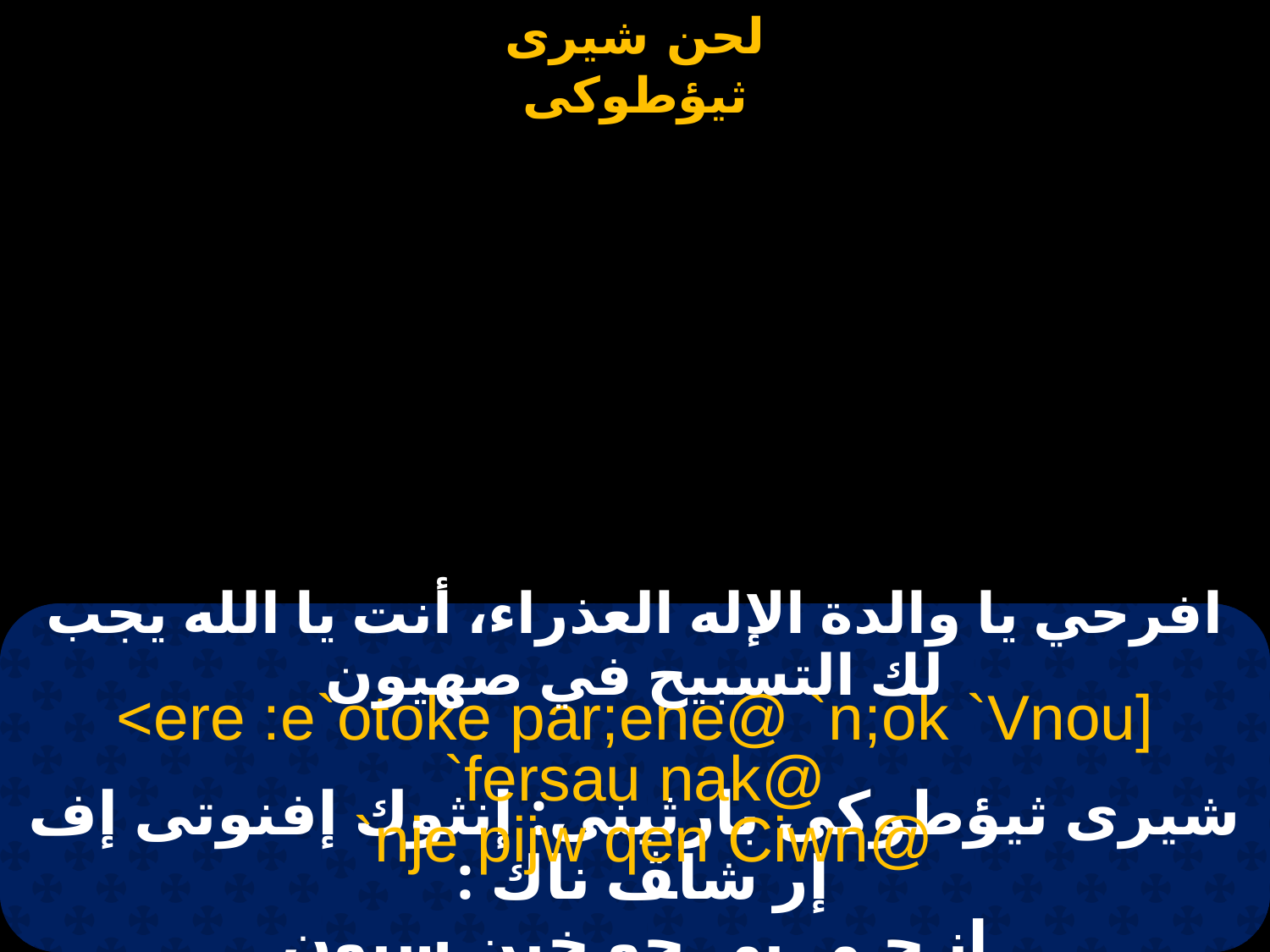

#
|  |  |  |
| --- | --- | --- |
افرحي يا والدة الإله العذراء، أنت يا الله يجب لك التسبيح في صهيون
<ere :e`otoke par;ene@ `n;ok `Vnou] `fersau nak@
 `nje pijw qen Ciwn@
شيرى ثيؤطوكى بارثينى: إنثوك إفنوتى إف إر شاﭫ ناك :
إنـﭼـى بى جو خين سيون